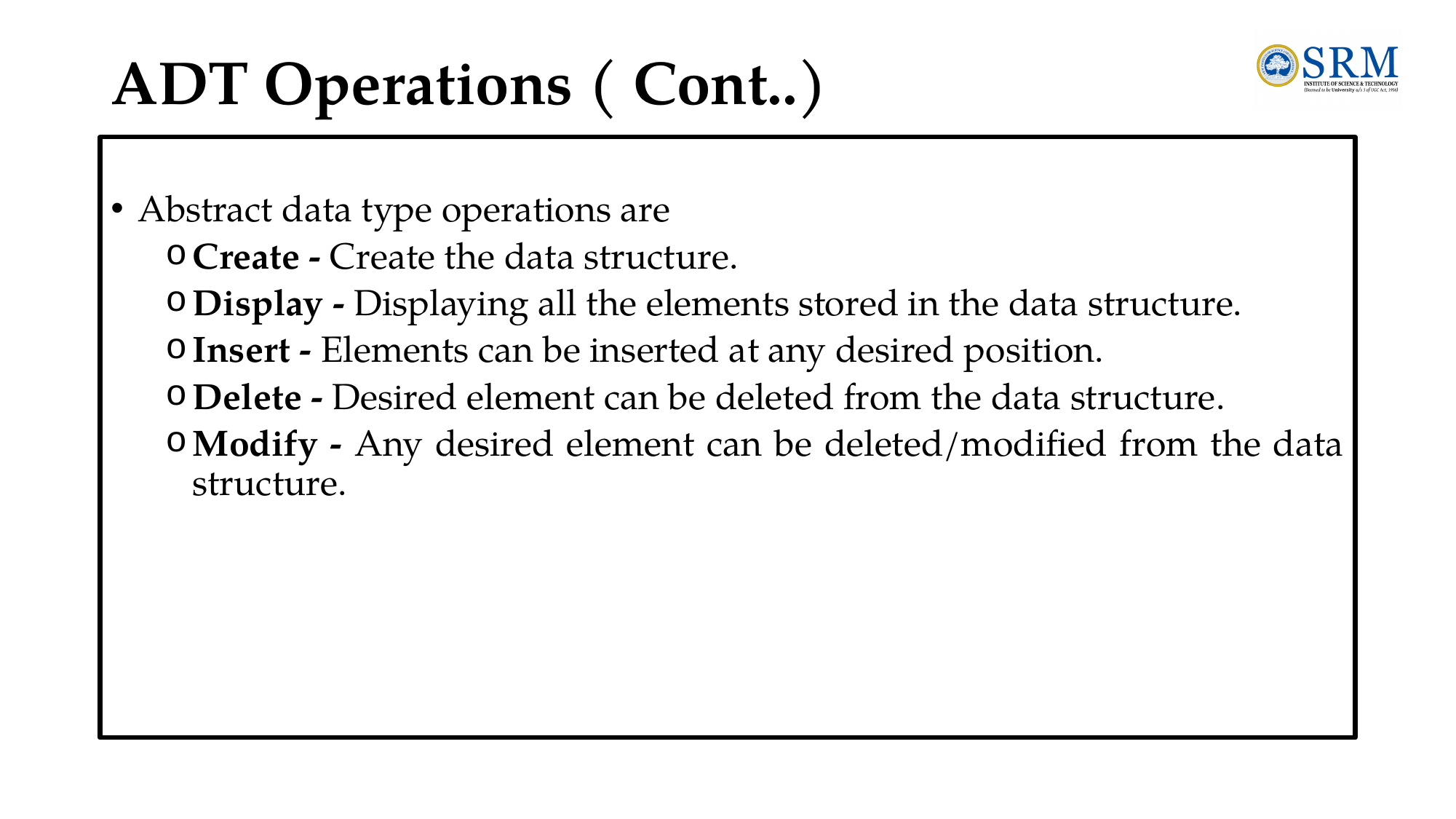

# ADT Operations ( Cont..)

Abstract data type operations are
Create - Create the data structure.
Display - Displaying all the elements stored in the data structure.
Insert - Elements can be inserted at any desired position.
Delete - Desired element can be deleted from the data structure.
Modify - Any desired element can be deleted/modified from the data structure.